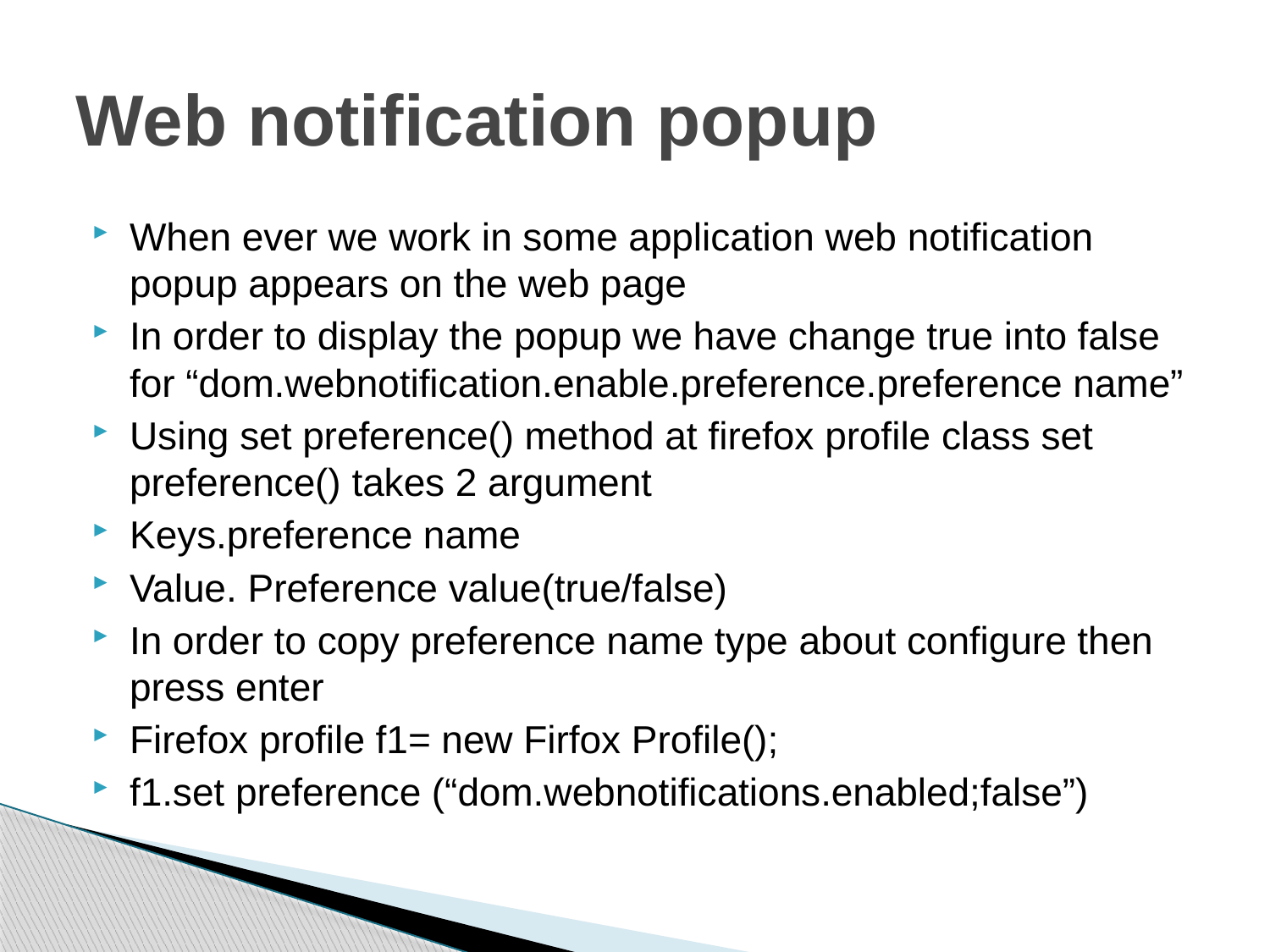

# Web notification popup
When ever we work in some application web notification popup appears on the web page
In order to display the popup we have change true into false for “dom.webnotification.enable.preference.preference name”
Using set preference() method at firefox profile class set preference() takes 2 argument
Keys.preference name
Value. Preference value(true/false)
In order to copy preference name type about configure then press enter
Firefox profile f1= new Firfox Profile();
f1.set preference (“dom.webnotifications.enabled;false”)